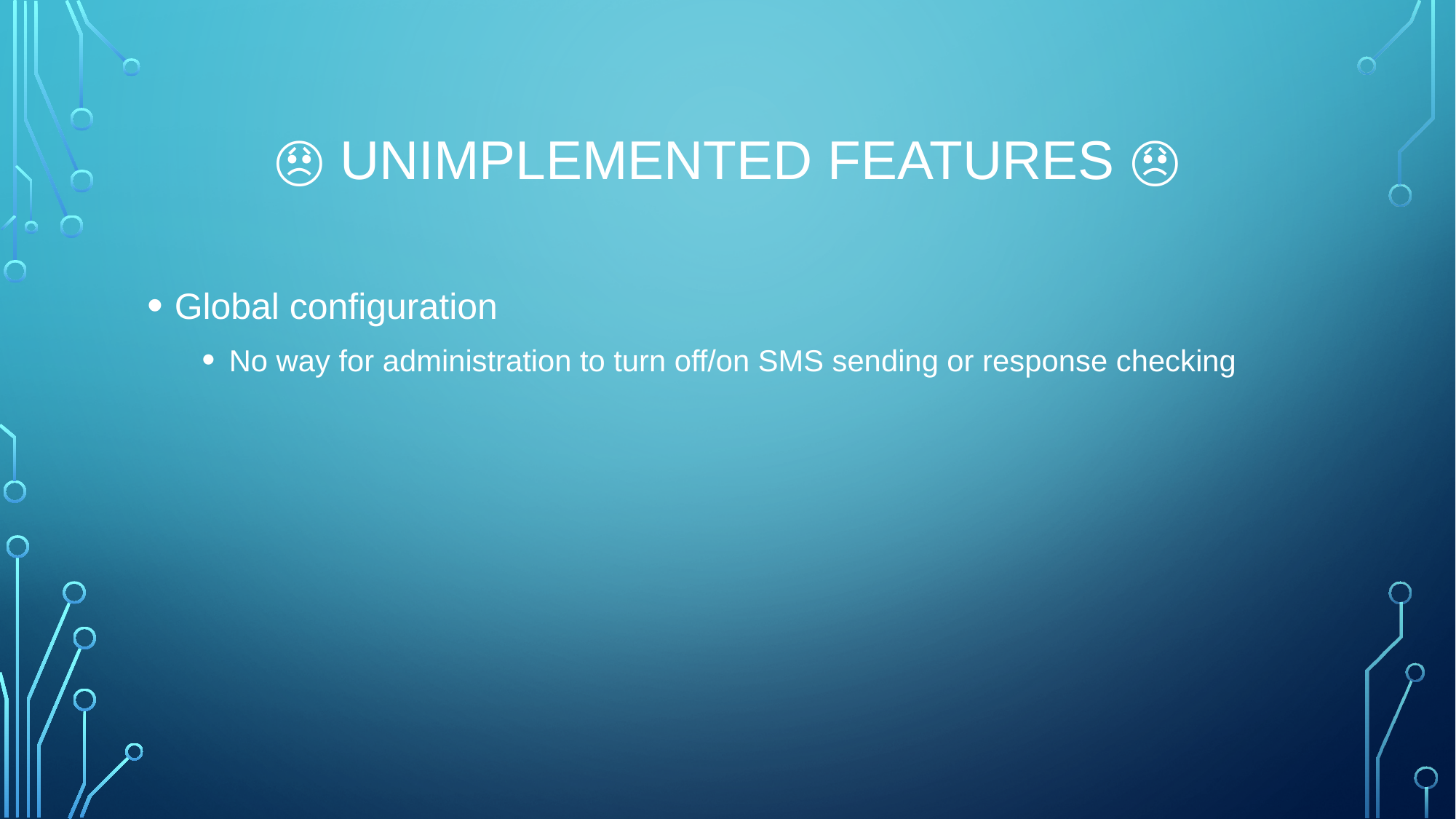

# 😞 Unimplemented Features 😞
Global configuration
No way for administration to turn off/on SMS sending or response checking